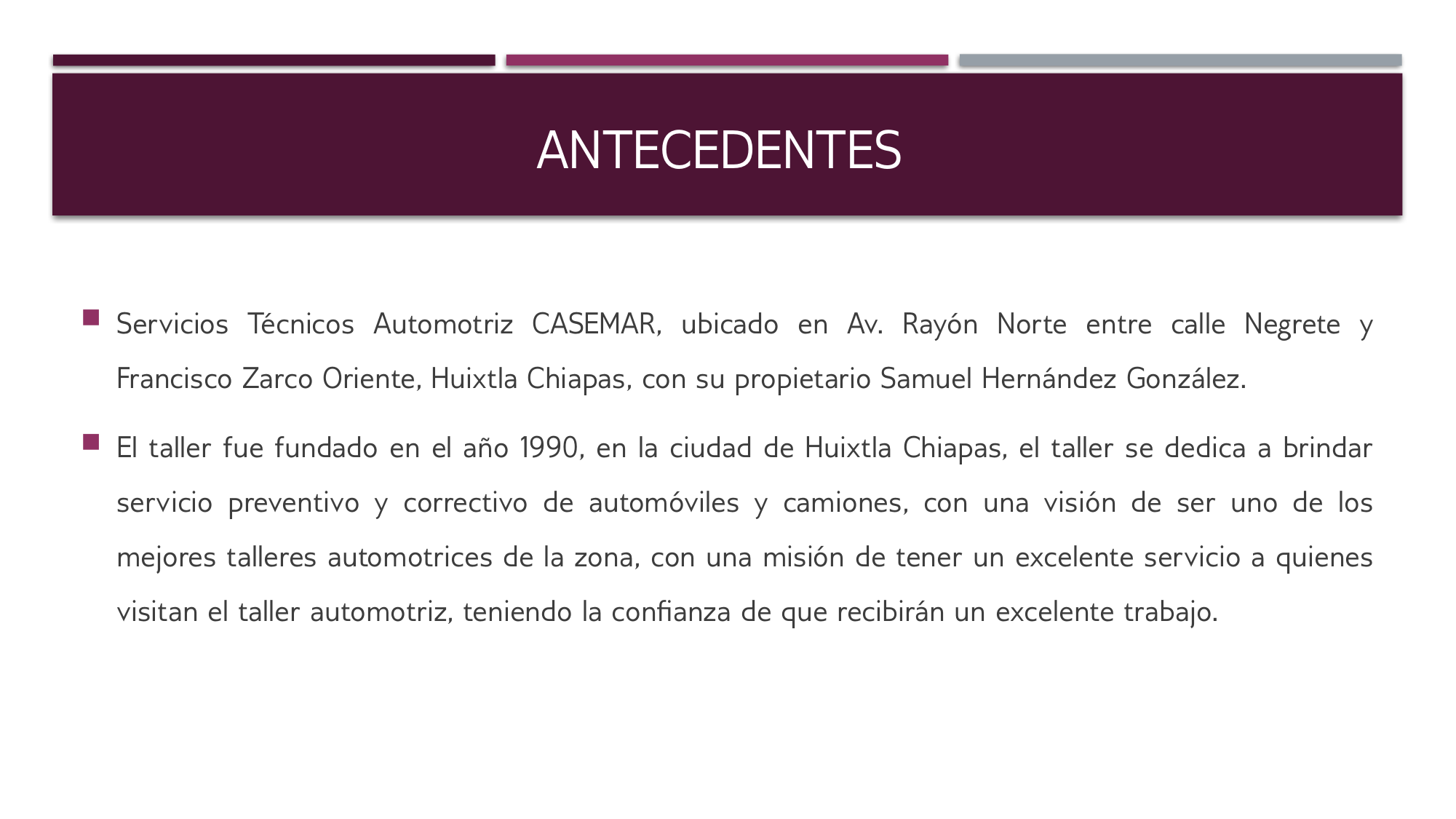

# ANTECEDENTES
Servicios Técnicos Automotriz CASEMAR, ubicado en Av. Rayón Norte entre calle Negrete y Francisco Zarco Oriente, Huixtla Chiapas, con su propietario Samuel Hernández González.
El taller fue fundado en el año 1990, en la ciudad de Huixtla Chiapas, el taller se dedica a brindar servicio preventivo y correctivo de automóviles y camiones, con una visión de ser uno de los mejores talleres automotrices de la zona, con una misión de tener un excelente servicio a quienes visitan el taller automotriz, teniendo la confianza de que recibirán un excelente trabajo.